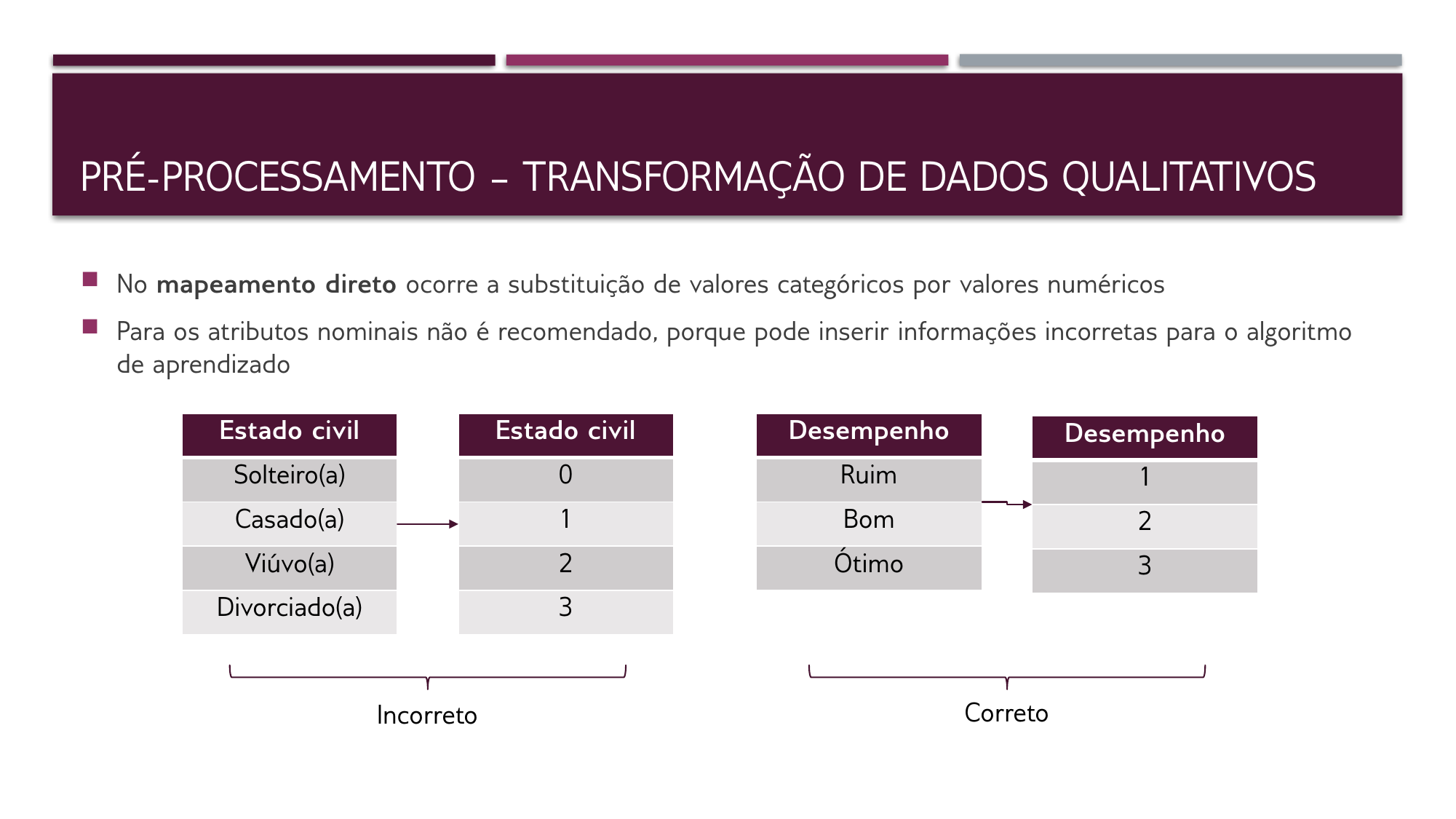

# Pré-processamento – transformação de dados qualitativos
No mapeamento direto ocorre a substituição de valores categóricos por valores numéricos
Para os atributos nominais não é recomendado, porque pode inserir informações incorretas para o algoritmo de aprendizado

| Estado civil |
| --- |
| Solteiro(a) |
| Casado(a) |
| Viúvo(a) |
| Divorciado(a) |
| Estado civil |
| --- |
| 0 |
| 1 |
| 2 |
| 3 |
| Desempenho |
| --- |
| Ruim |
| Bom |
| Ótimo |
| Desempenho |
| --- |
| 1 |
| 2 |
| 3 |

Correto
Incorreto